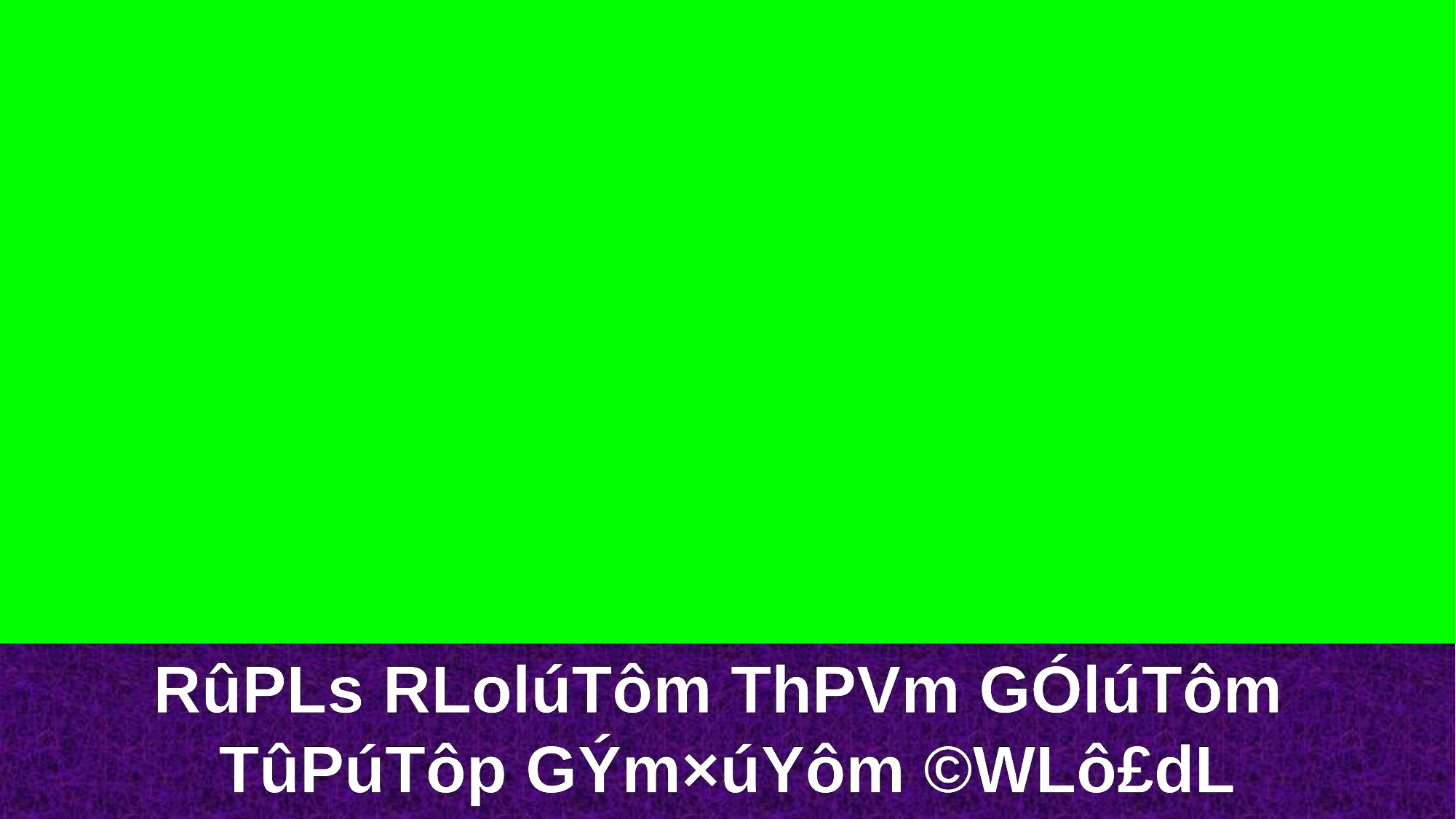

RûPLs RLolúTôm ThPVm GÓlúTôm
TûPúTôp GÝm×úYôm ©WLô£dL